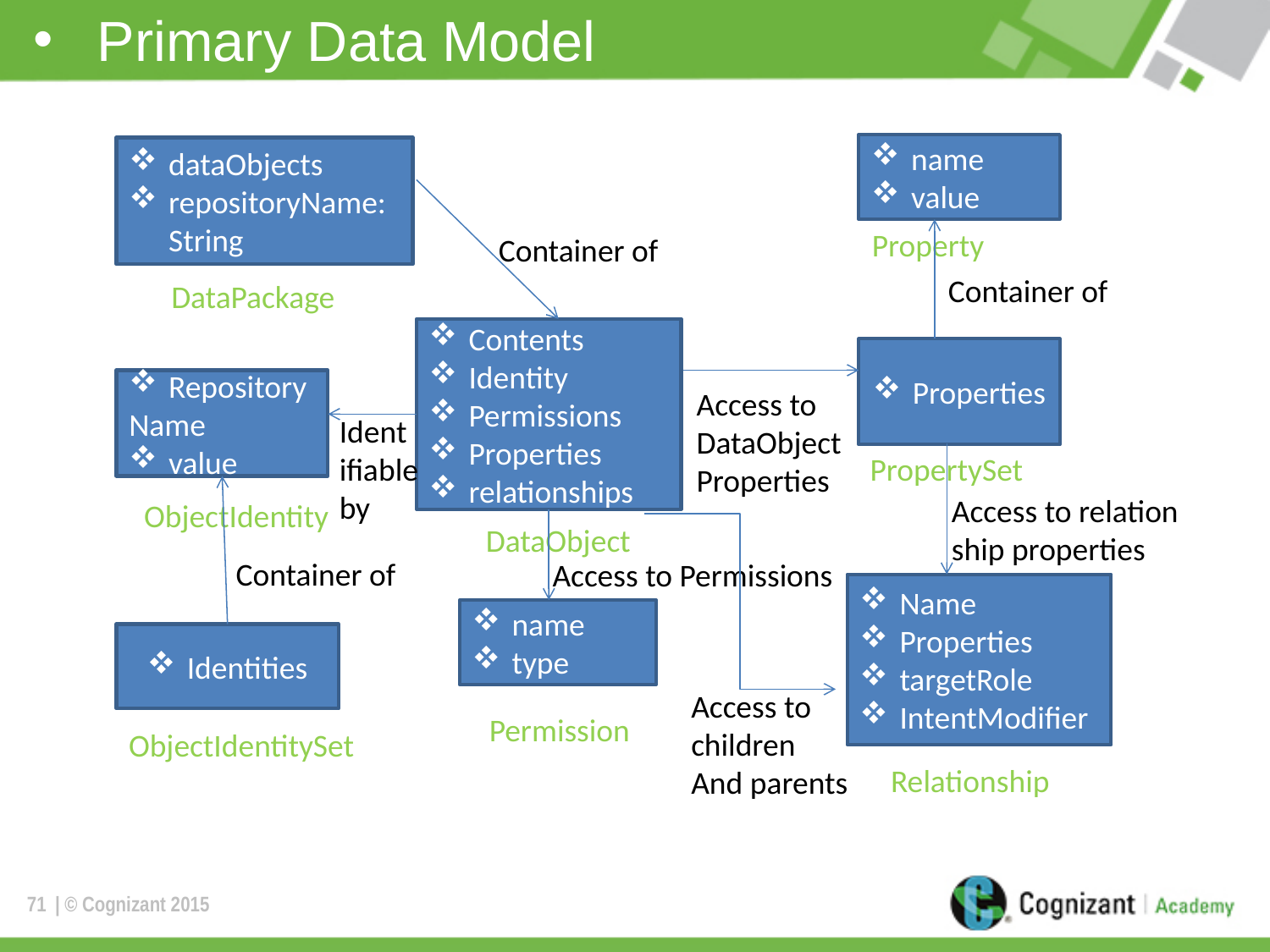

# Primary Data Model
name
value

				f
dataObjects
repositoryName:String
Property
Container of
Container of
DataPackage
Contents
Identity
Permissions
Properties
relationships
Properties
Repository
Name
value
Access to
DataObject
Properties
Ident
ifiable
by
PropertySet
Access to relation
ship properties
ObjectIdentity
DataObject
Container of
Access to Permissions
Name
Properties
targetRole
IntentModifier
name
type
Identities
Access to
children
And parents
Permission
ObjectIdentitySet
Relationship
71
| © Cognizant 2015